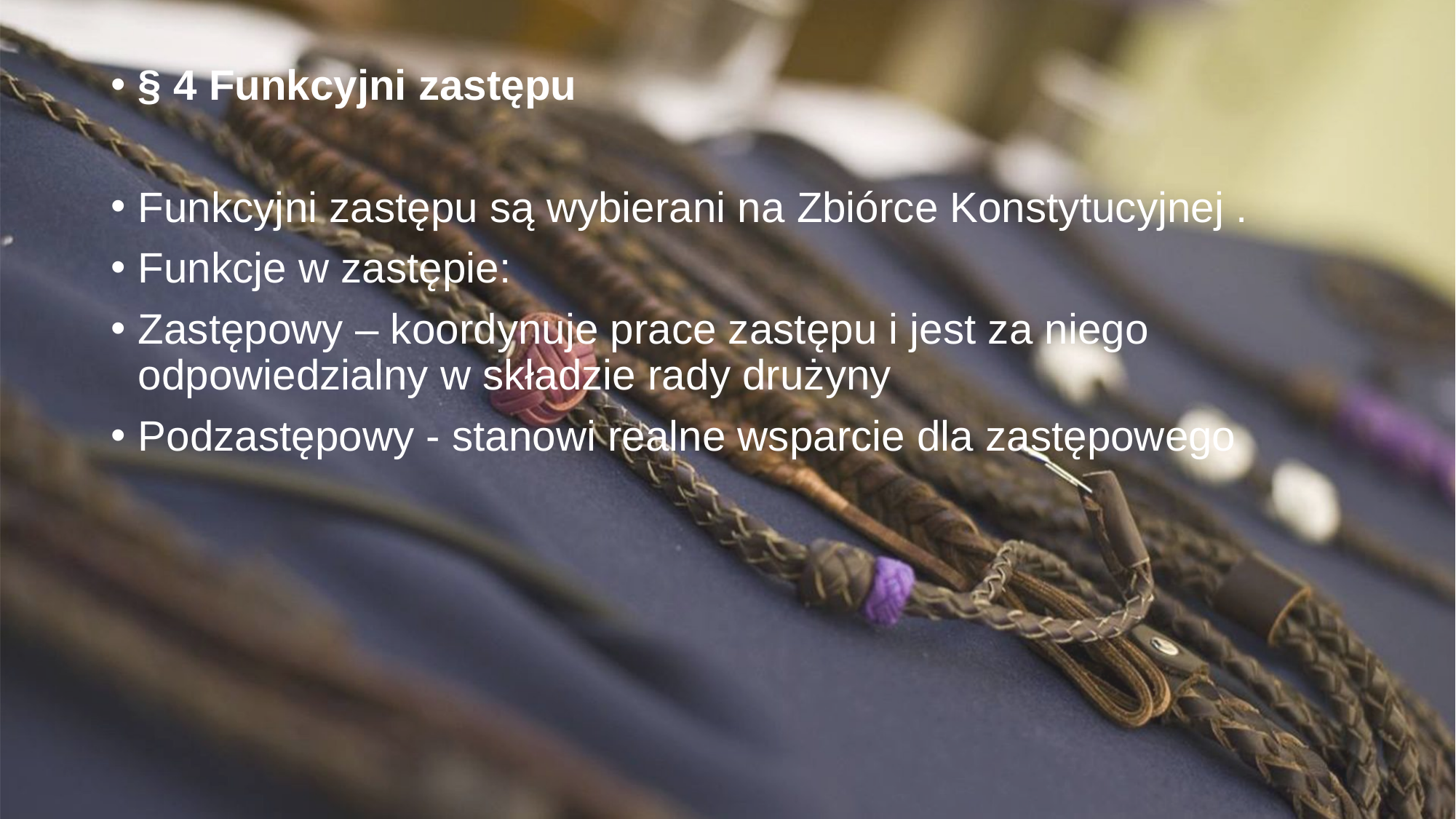

§ 4 Funkcyjni zastępu

Funkcyjni zastępu są wybierani na Zbiórce Konstytucyjnej .
Funkcje w zastępie:
Zastępowy – koordynuje prace zastępu i jest za niego odpowiedzialny w składzie rady drużyny
Podzastępowy - stanowi realne wsparcie dla zastępowego